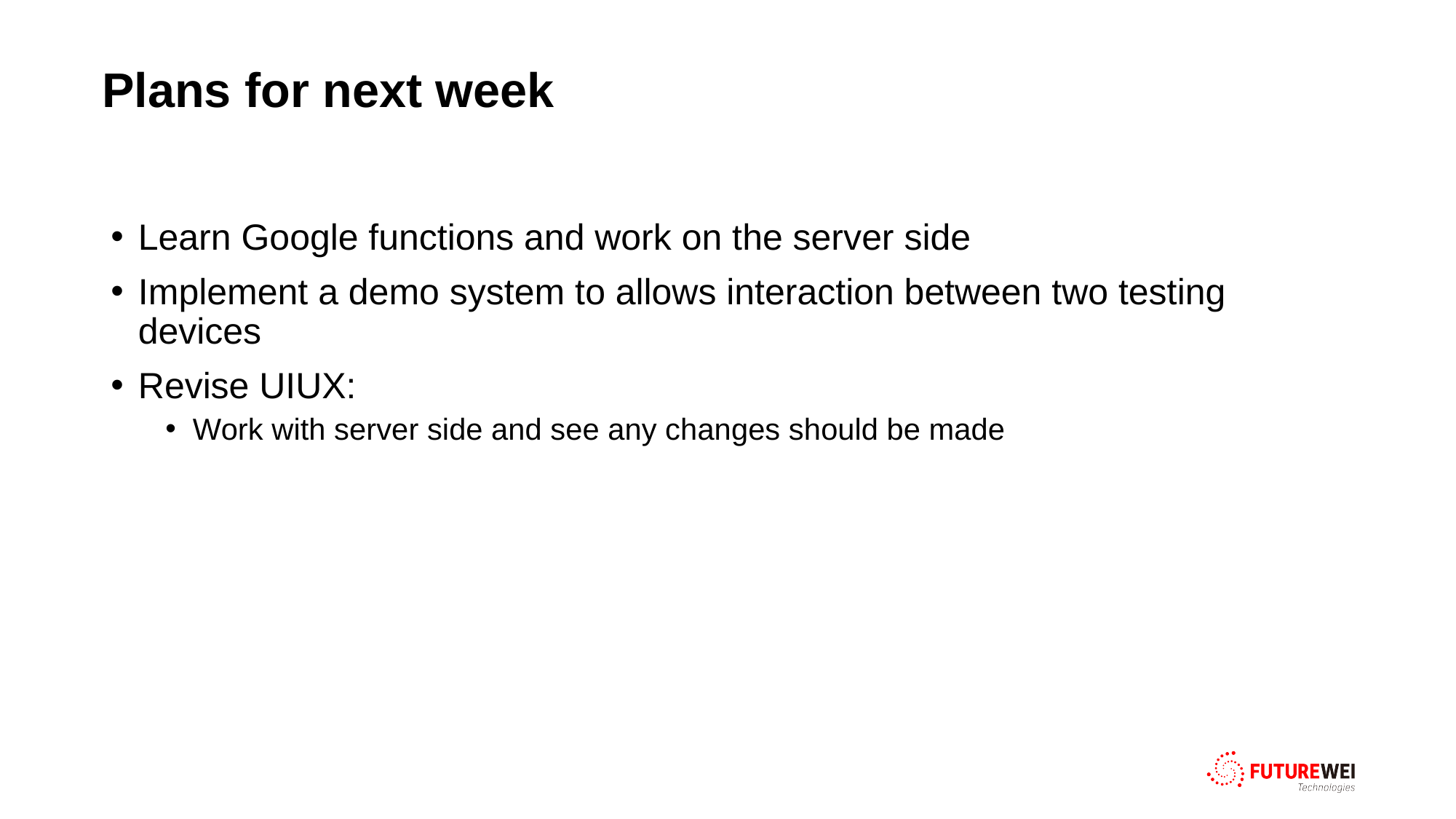

# Plans for next week

Learn Google functions and work on the server side
Implement a demo system to allows interaction between two testing devices
Revise UIUX:
Work with server side and see any changes should be made